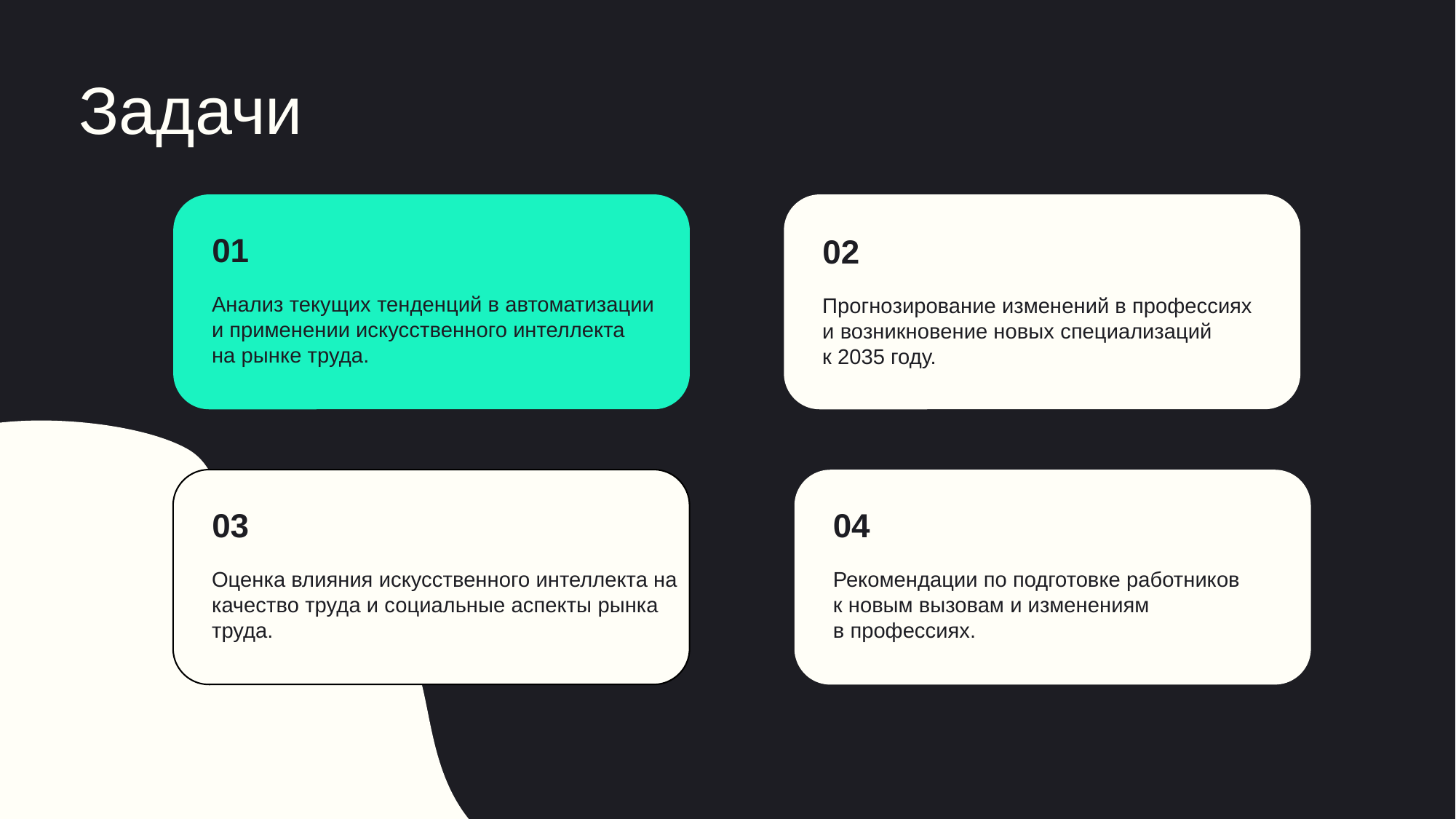

Задачи

01
02
Анализ текущих тенденций в автоматизации
и применении искусственного интеллекта
на рынке труда.
Прогнозирование изменений в профессиях
и возникновение новых специализаций
к 2035 году.

03
04
Оценка влияния искусственного интеллекта на качество труда и социальные аспекты рынка труда.
Рекомендации по подготовке работников
к новым вызовам и изменениям
в профессиях.
Теоретическая база исследования

Наталья Ващук
Анна Крапивная
Екатерина Ерохина
ИИ и профессии будущего: взгляд с Мирового экономического форума
Искусственный интеллект: какие изменения ждут рынок труда.
Какие профессии и навыки будут востребованы в ближайшие годы: изучаем новый прогноз ВЭФ

Евгений Никитин
Виктор Дегтярёв
Артем Михайлов
Адаптация белорусского рынка труда к технологическим инновациям
Цифровизация и искусственный интеллект как драйверы изменений на рынке труда в Беларуси
Искусственный интеллект в промышленности Беларуси: перспективы и риски для занятости